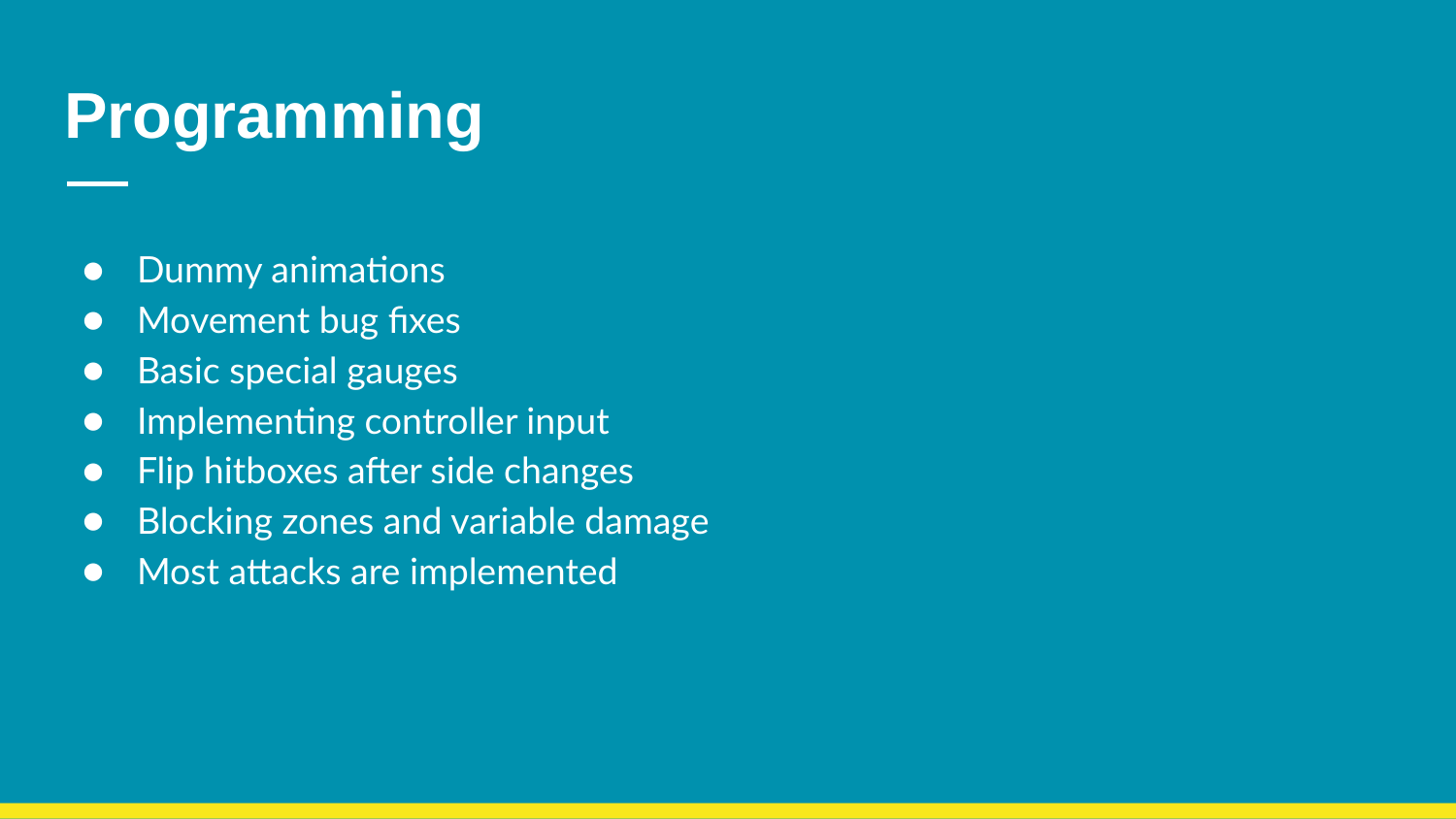

# Programming
Dummy animations
Movement bug fixes
Basic special gauges
Implementing controller input
Flip hitboxes after side changes
Blocking zones and variable damage
Most attacks are implemented